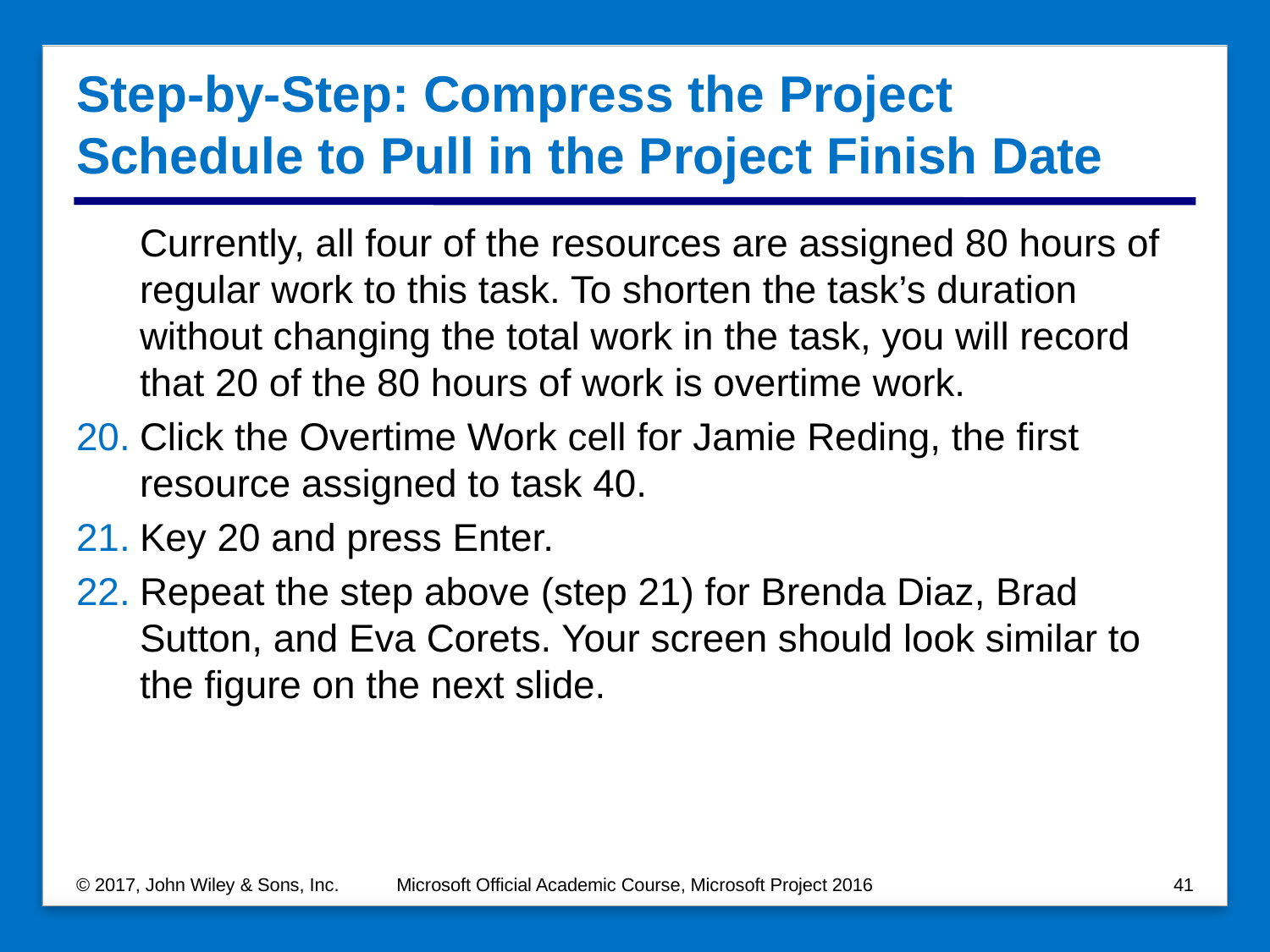

# Step-by-Step: Compress the Project Schedule to Pull in the Project Finish Date
Currently, all four of the resources are assigned 80 hours of regular work to this task. To shorten the task’s duration without changing the total work in the task, you will record that 20 of the 80 hours of work is overtime work.
Click the Overtime Work cell for Jamie Reding, the first resource assigned to task 40.
Key 20 and press Enter.
Repeat the step above (step 21) for Brenda Diaz, Brad Sutton, and Eva Corets. Your screen should look similar to the figure on the next slide.
© 2017, John Wiley & Sons, Inc.
Microsoft Official Academic Course, Microsoft Project 2016
41